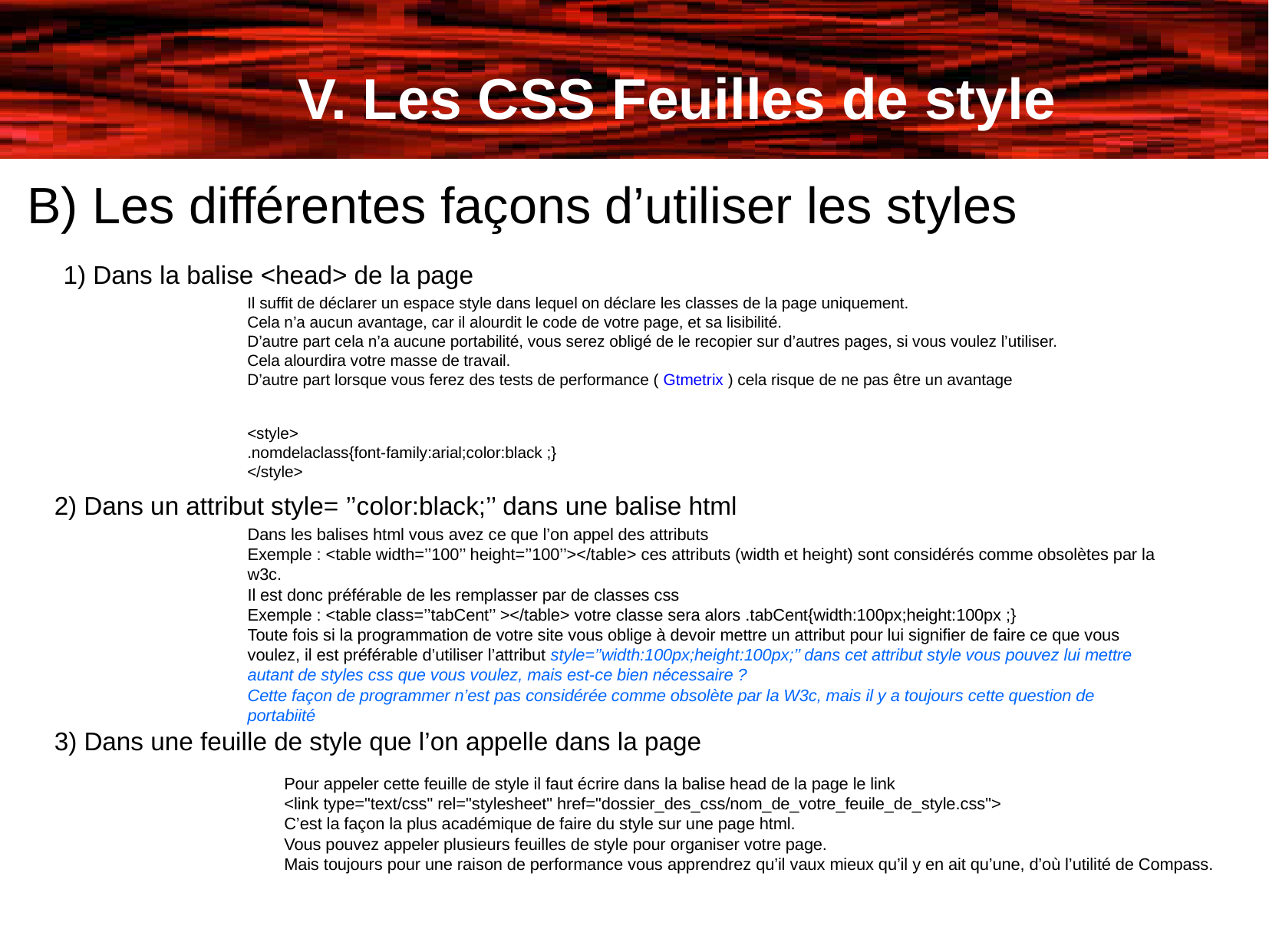

V. Les CSS Feuilles de style
B) Les différentes façons d’utiliser les styles
1) Dans la balise <head> de la page
Il suffit de déclarer un espace style dans lequel on déclare les classes de la page uniquement.
Cela n’a aucun avantage, car il alourdit le code de votre page, et sa lisibilité.
D’autre part cela n’a aucune portabilité, vous serez obligé de le recopier sur d’autres pages, si vous voulez l’utiliser.
Cela alourdira votre masse de travail.
D’autre part lorsque vous ferez des tests de performance ( Gtmetrix ) cela risque de ne pas être un avantage

<style>
.nomdelaclass{font-family:arial;color:black ;}
</style>
2) Dans un attribut style= ’’color:black;’’ dans une balise html
Dans les balises html vous avez ce que l’on appel des attributs
Exemple : <table width=’’100’’ height=’’100’’></table> ces attributs (width et height) sont considérés comme obsolètes par la w3c.
Il est donc préférable de les remplasser par de classes css
Exemple : <table class=’’tabCent’’ ></table> votre classe sera alors .tabCent{width:100px;height:100px ;}
Toute fois si la programmation de votre site vous oblige à devoir mettre un attribut pour lui signifier de faire ce que vous voulez, il est préférable d’utiliser l’attribut style=’’width:100px;height:100px;’’ dans cet attribut style vous pouvez lui mettre autant de styles css que vous voulez, mais est-ce bien nécessaire ?
Cette façon de programmer n’est pas considérée comme obsolète par la W3c, mais il y a toujours cette question de portabiité
3) Dans une feuille de style que l’on appelle dans la page
Pour appeler cette feuille de style il faut écrire dans la balise head de la page le link
<link type="text/css" rel="stylesheet" href="dossier_des_css/nom_de_votre_feuile_de_style.css">
C’est la façon la plus académique de faire du style sur une page html.
Vous pouvez appeler plusieurs feuilles de style pour organiser votre page.
Mais toujours pour une raison de performance vous apprendrez qu’il vaux mieux qu’il y en ait qu’une, d’où l’utilité de Compass.